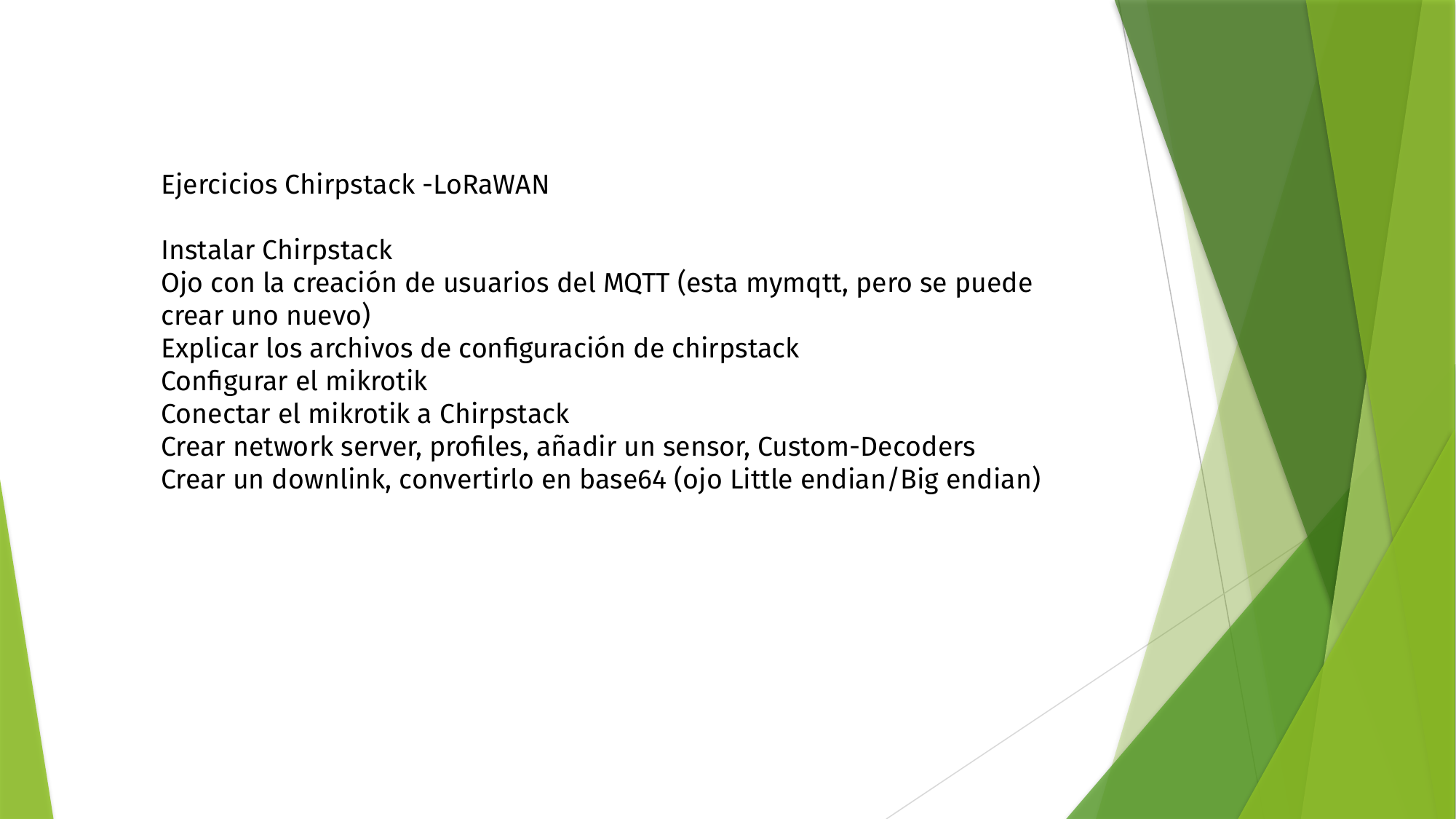

Ejercicios Chirpstack -LoRaWAN

Instalar Chirpstack
Ojo con la creación de usuarios del MQTT (esta mymqtt, pero se puede crear uno nuevo)
Explicar los archivos de configuración de chirpstack
Configurar el mikrotik
Conectar el mikrotik a Chirpstack
Crear network server, profiles, añadir un sensor, Custom-Decoders
Crear un downlink, convertirlo en base64 (ojo Little endian/Big endian)